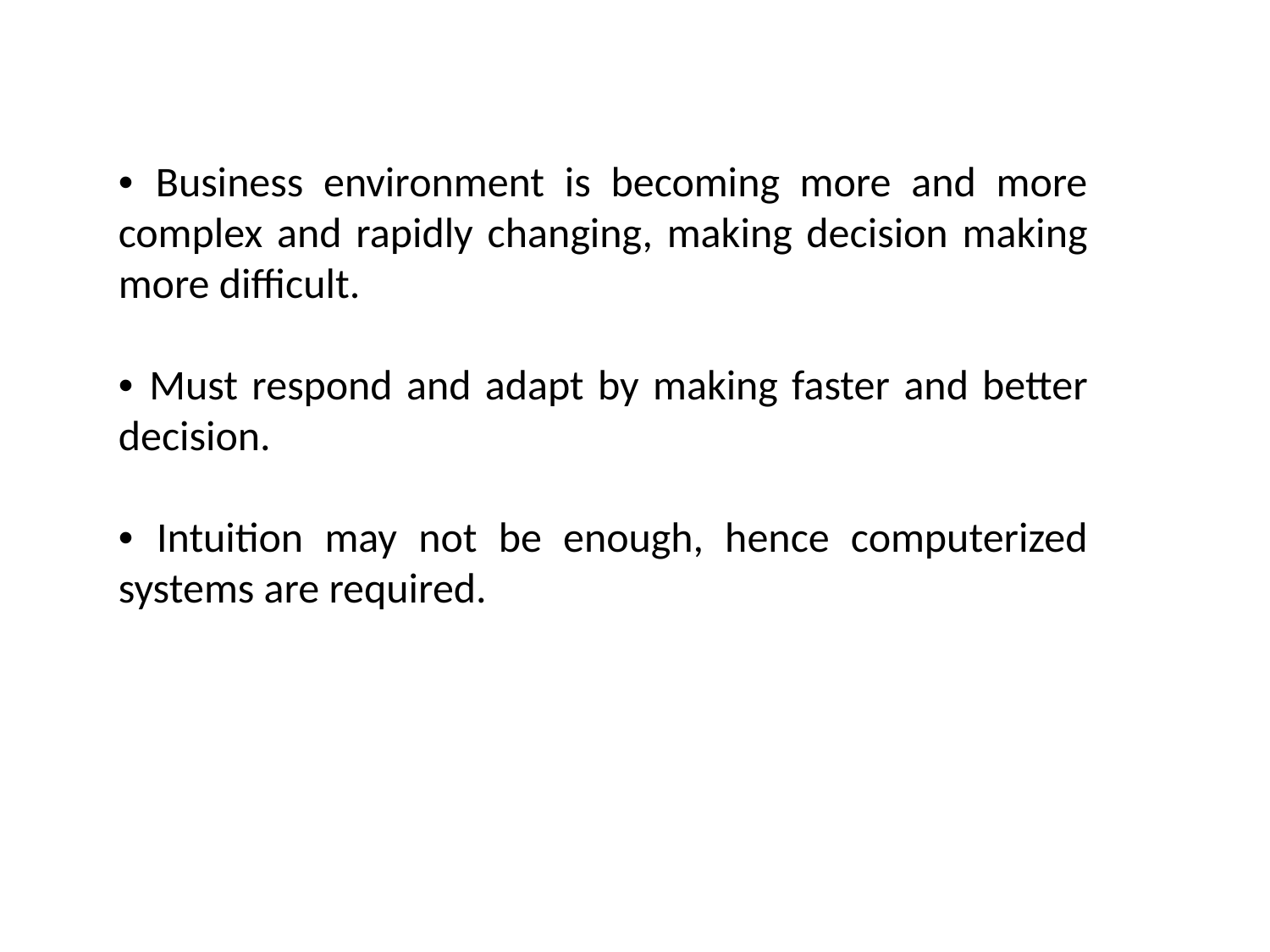

• Business environment is becoming more and more complex and rapidly changing, making decision making more difficult.

• Must respond and adapt by making faster and better decision.

• Intuition may not be enough, hence computerized systems are required.